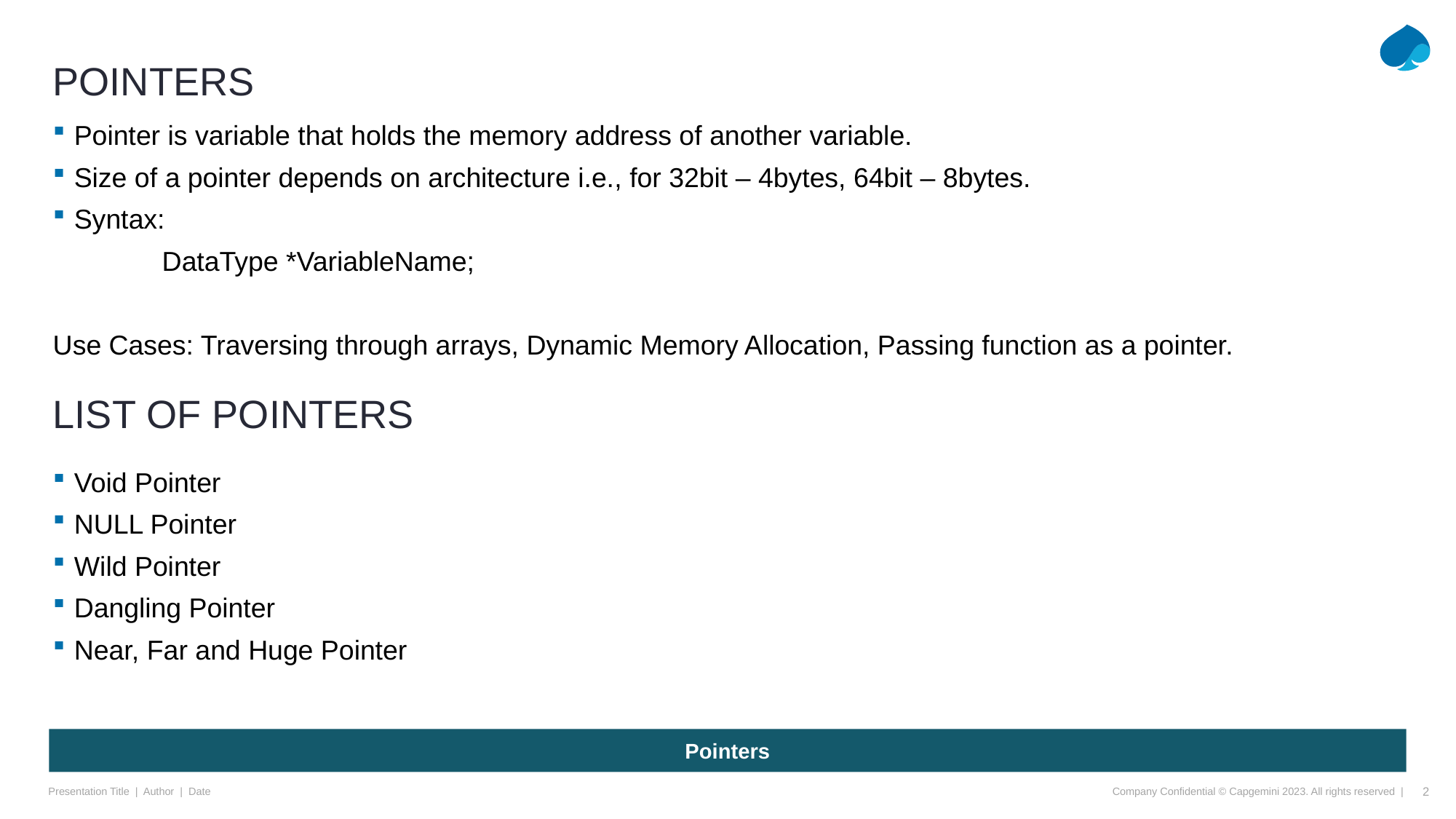

pointers
Pointer is variable that holds the memory address of another variable.
Size of a pointer depends on architecture i.e., for 32bit – 4bytes, 64bit – 8bytes.
Syntax:
	DataType *VariableName;

Use Cases: Traversing through arrays, Dynamic Memory Allocation, Passing function as a pointer.

# List of pointers
Void Pointer
NULL Pointer
Wild Pointer
Dangling Pointer
Near, Far and Huge Pointer

Pointers